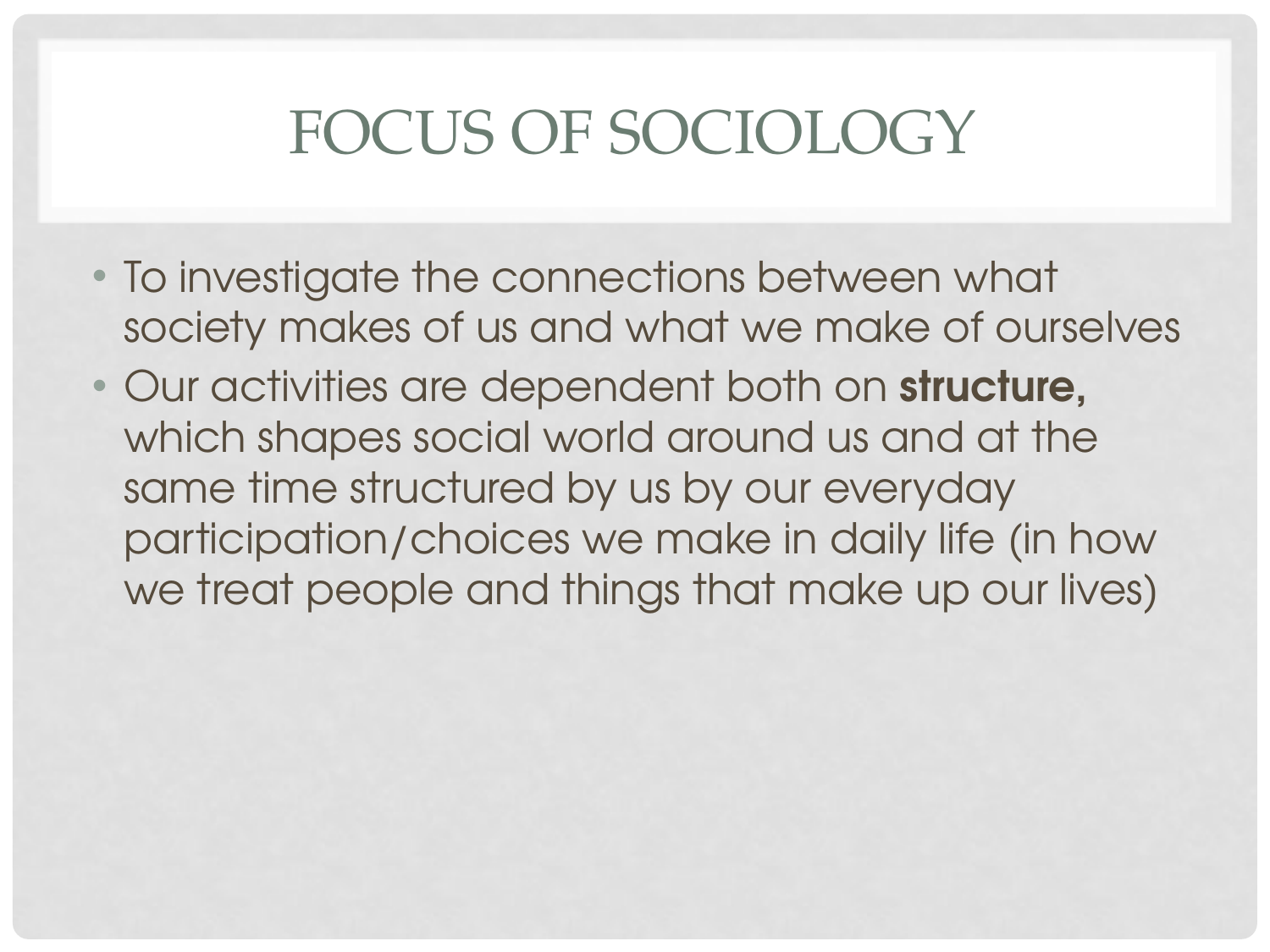

# Focus of sociology
To investigate the connections between what society makes of us and what we make of ourselves
Our activities are dependent both on structure, which shapes social world around us and at the same time structured by us by our everyday participation/choices we make in daily life (in how we treat people and things that make up our lives)